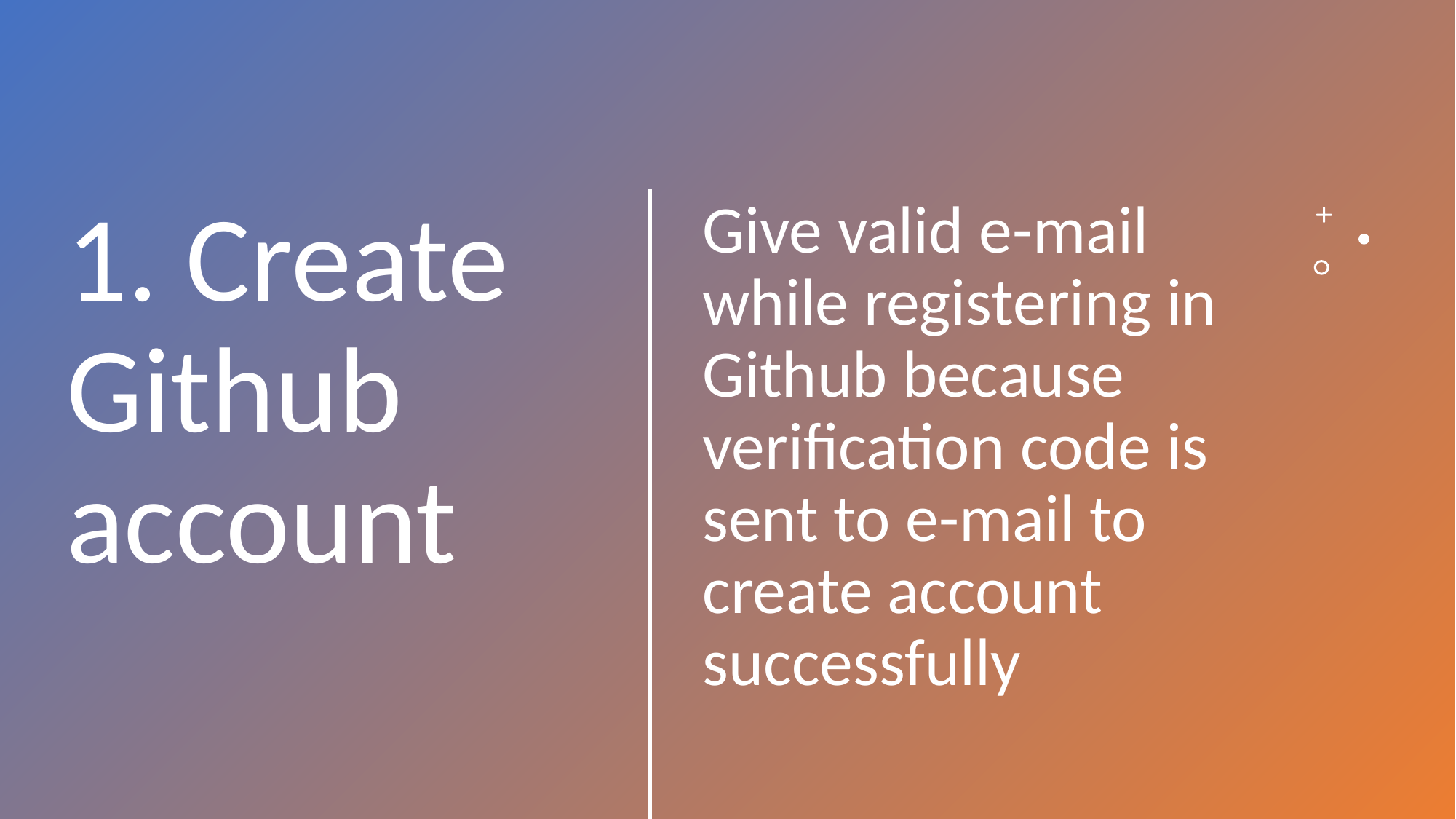

Give valid e-mail while registering in Github because verification code is sent to e-mail to create account successfully
# 1. Create Github account